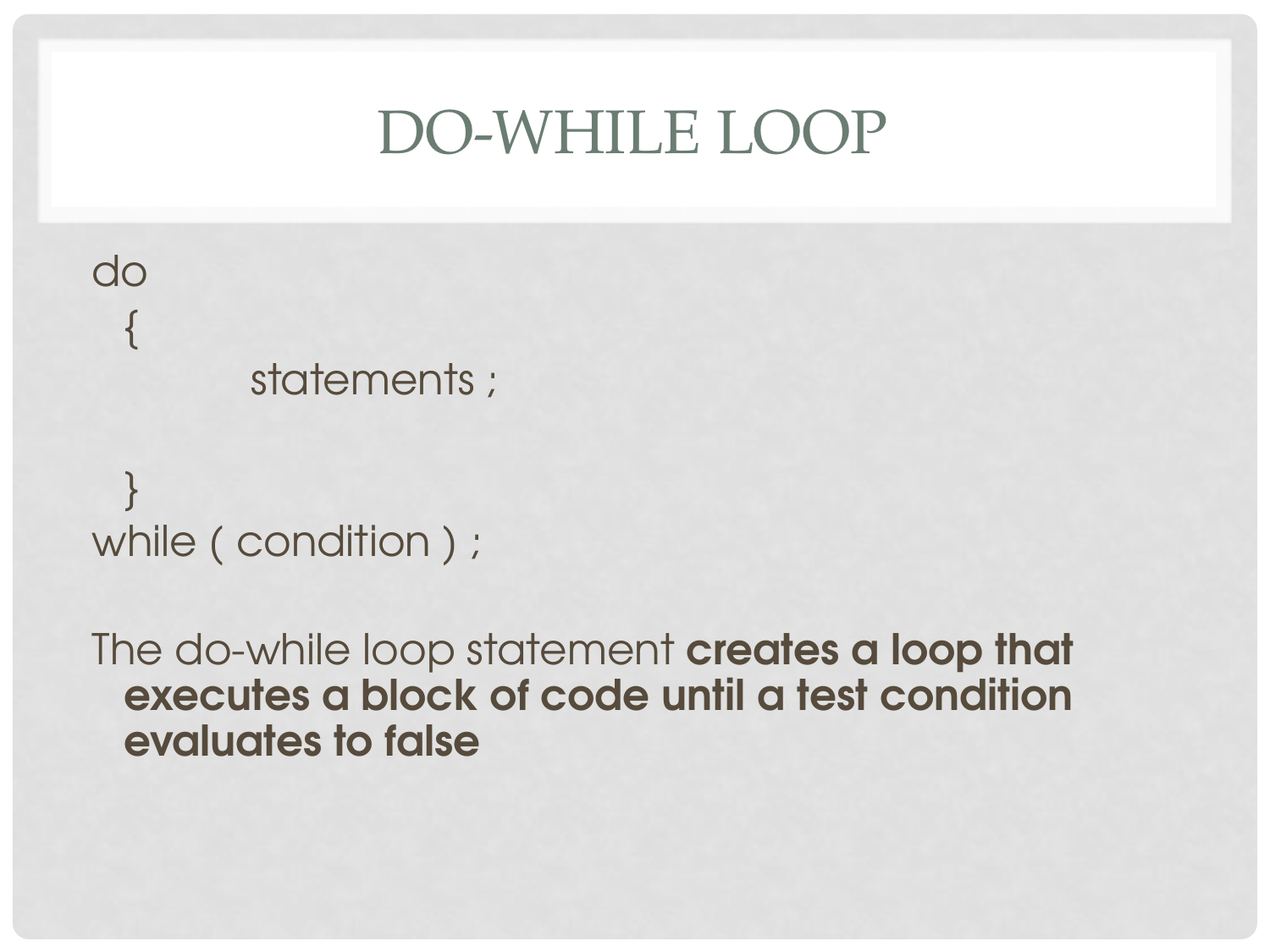

# Do-while loop
do
	{
		statements ;

	}
while ( condition ) ;

The do-while loop statement creates a loop that executes a block of code until a test condition evaluates to false